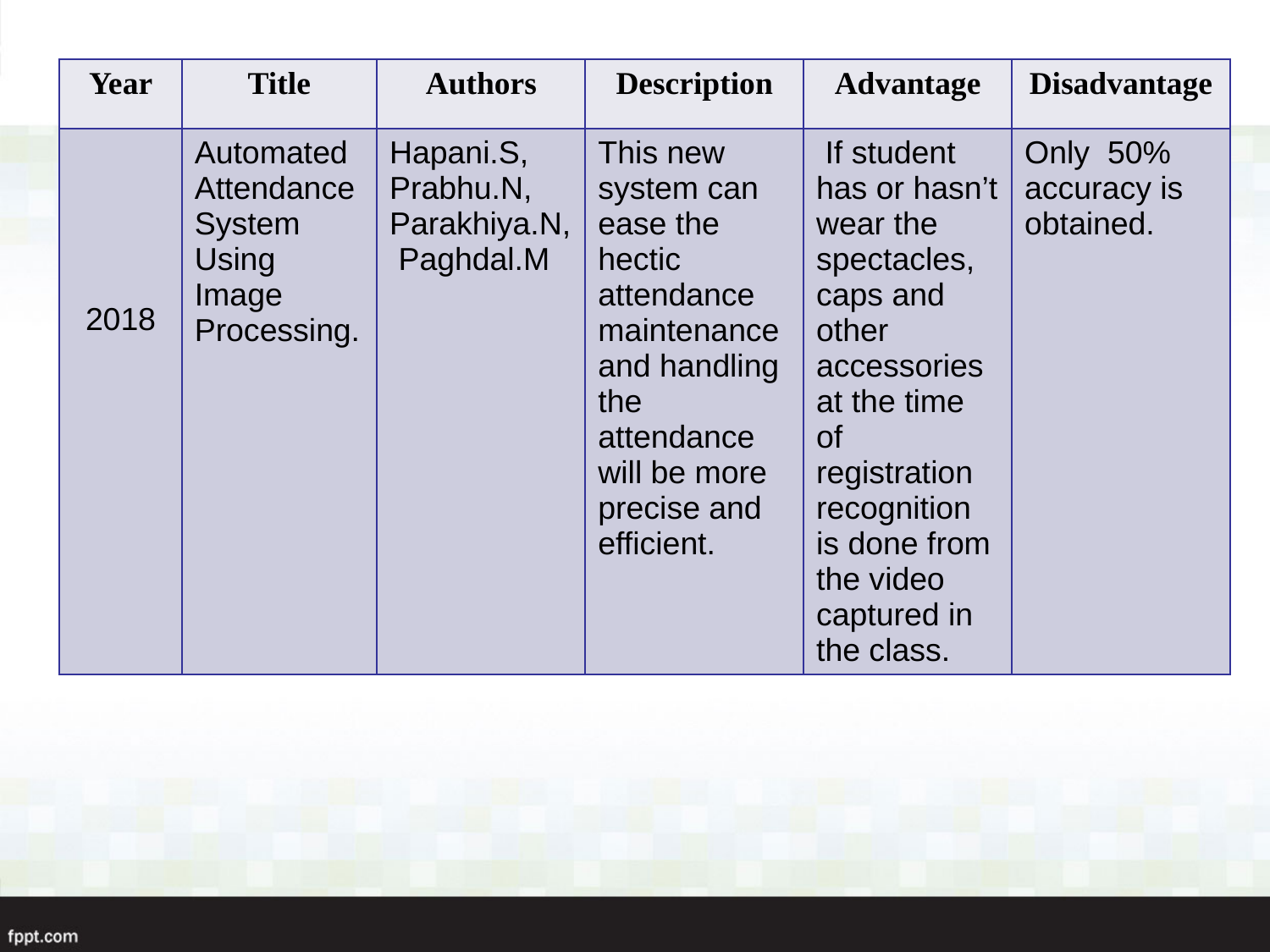

| Year | Title | Authors | Description | Advantage | Disadvantage |
| --- | --- | --- | --- | --- | --- |
| 2018 | Automated Attendance System Using Image Processing. | Hapani.S, Prabhu.N, Parakhiya.N, Paghdal.M | This new system can ease the hectic attendance maintenance and handling the attendance will be more precise and efficient. | If student has or hasn’t wear the spectacles, caps and other accessories at the time of registration recognition is done from the video captured in the class. | Only 50% accuracy is obtained. |